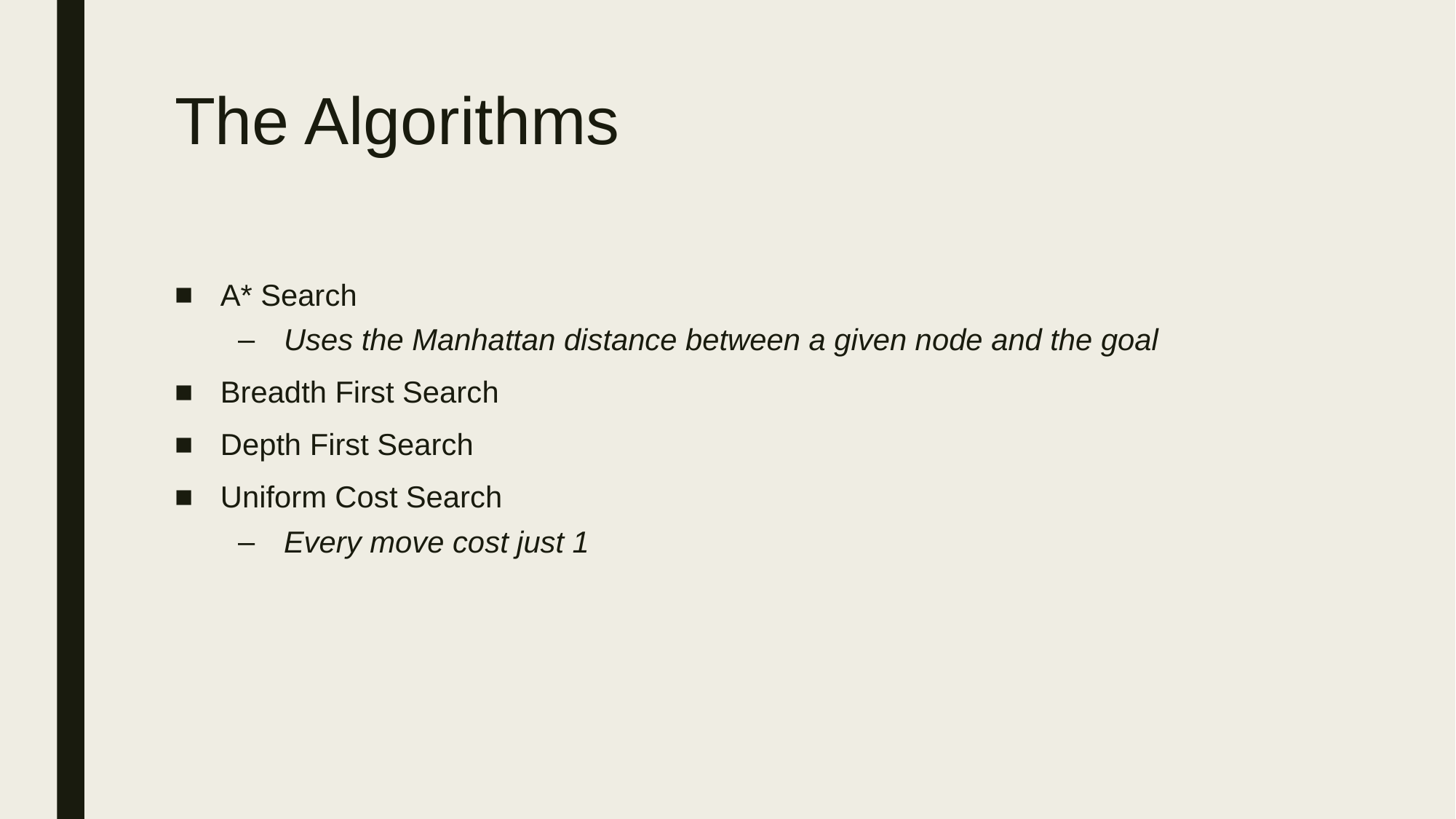

# The Algorithms
A* Search
Uses the Manhattan distance between a given node and the goal
Breadth First Search
Depth First Search
Uniform Cost Search
Every move cost just 1